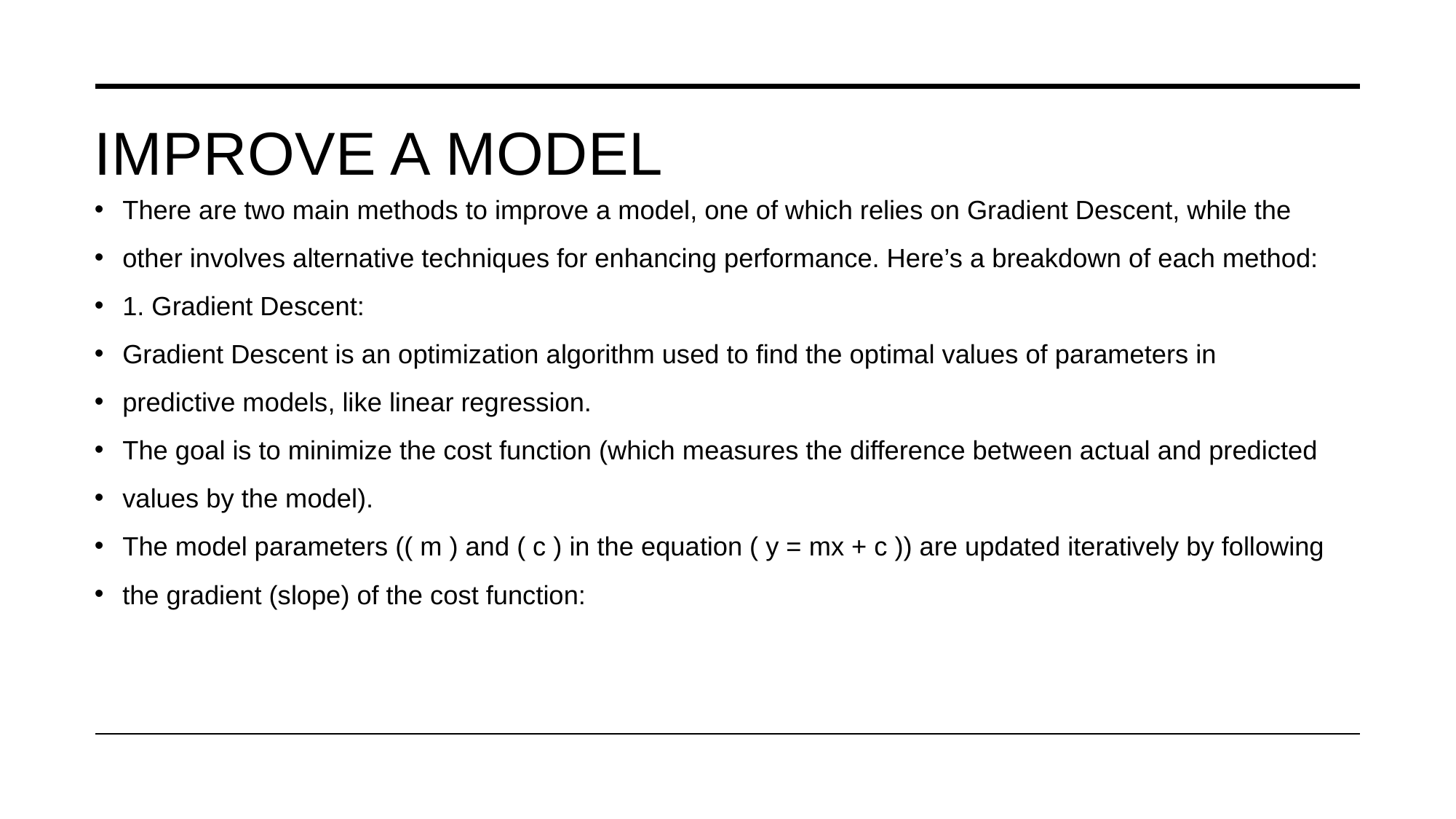

# IMPROVE A MODEL
There are two main methods to improve a model, one of which relies on Gradient Descent, while the
other involves alternative techniques for enhancing performance. Here’s a breakdown of each method:
1. Gradient Descent:
Gradient Descent is an optimization algorithm used to find the optimal values of parameters in
predictive models, like linear regression.
The goal is to minimize the cost function (which measures the difference between actual and predicted
values by the model).
The model parameters (( m ) and ( c ) in the equation ( y = mx + c )) are updated iteratively by following
the gradient (slope) of the cost function: